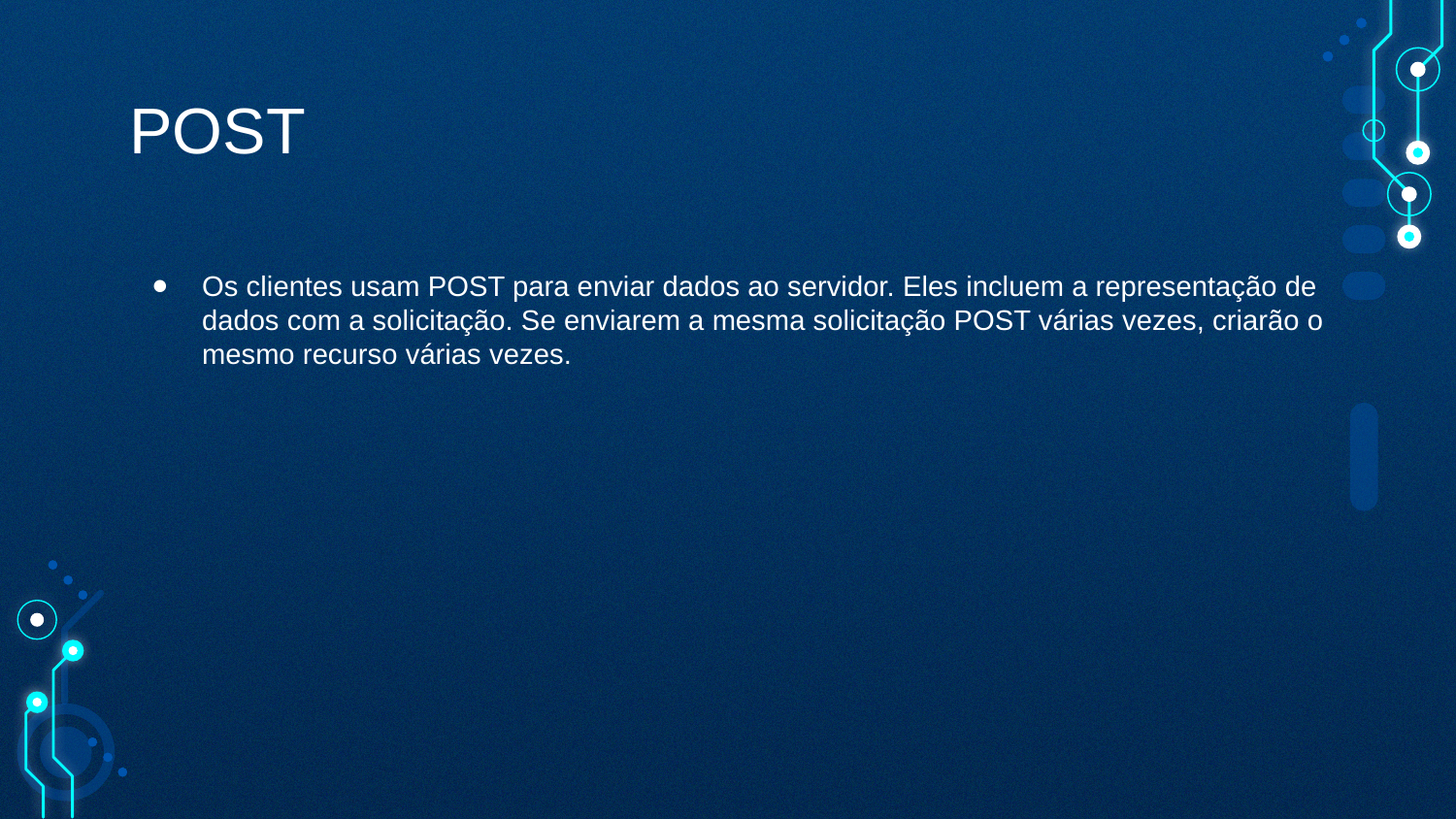

# POST
Os clientes usam POST para enviar dados ao servidor. Eles incluem a representação de dados com a solicitação. Se enviarem a mesma solicitação POST várias vezes, criarão o mesmo recurso várias vezes.